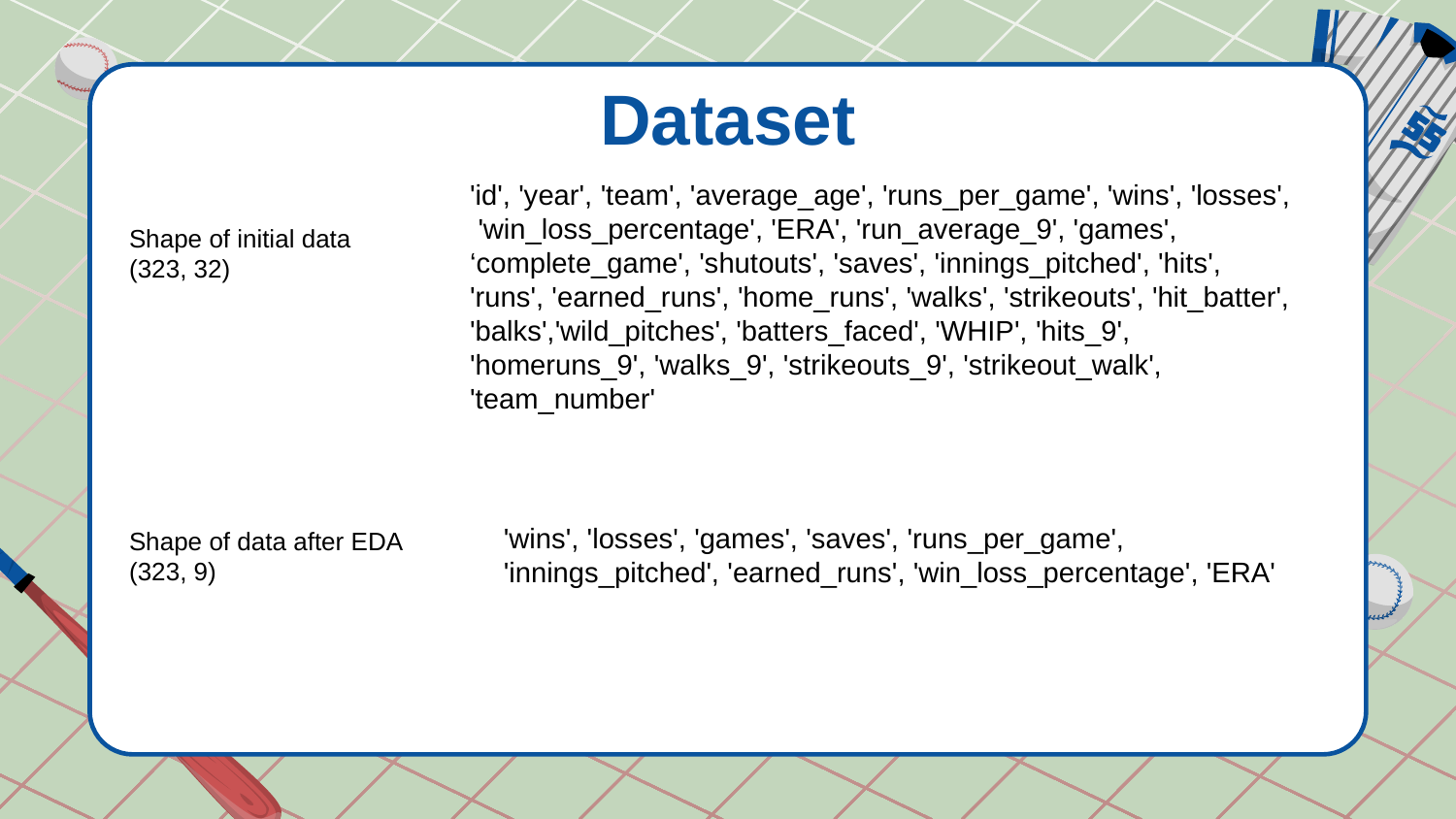

# Dataset
'id', 'year', 'team', 'average_age', 'runs_per_game', 'wins', 'losses',
 'win_loss_percentage', 'ERA', 'run_average_9', 'games', ‘complete_game', 'shutouts', 'saves', 'innings_pitched', 'hits', 'runs', 'earned_runs', 'home_runs', 'walks', 'strikeouts', 'hit_batter', 'balks','wild_pitches', 'batters_faced', 'WHIP', 'hits_9', 'homeruns_9', 'walks_9', 'strikeouts_9', 'strikeout_walk', 'team_number'
Shape of initial data
(323, 32)

Shape of data after EDA
(323, 9)
'wins', 'losses', 'games', 'saves', 'runs_per_game', 'innings_pitched', 'earned_runs', 'win_loss_percentage', 'ERA'